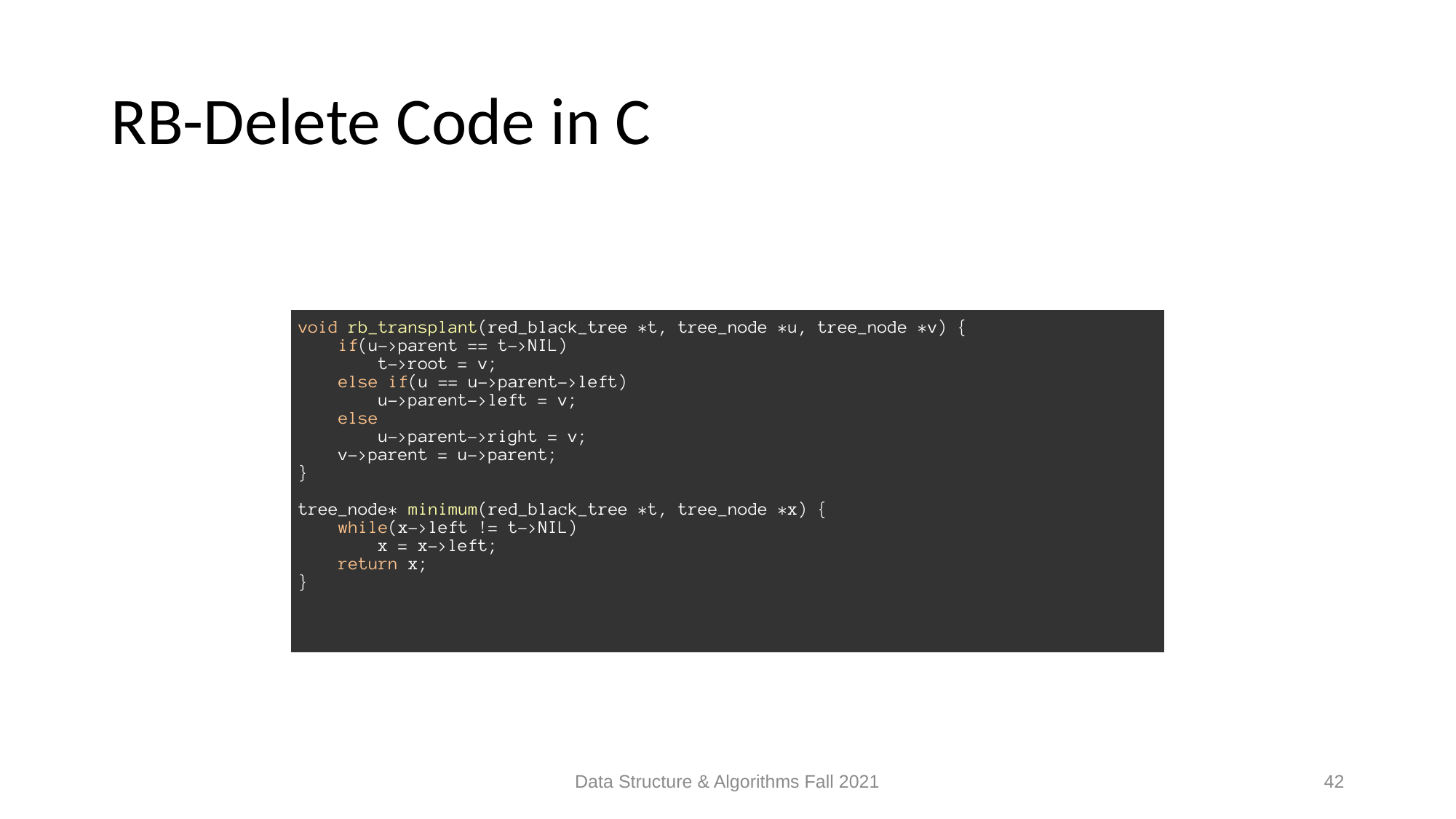

# RB-Delete Code in C
| void rb\_transplant(red\_black\_tree \*t, tree\_node \*u, tree\_node \*v) {     if(u->parent == t->NIL)         t->root = v;     else if(u == u->parent->left)         u->parent->left = v;     else         u->parent->right = v;     v->parent = u->parent; } tree\_node\* minimum(red\_black\_tree \*t, tree\_node \*x) {     while(x->left != t->NIL)         x = x->left;     return x; } |
| --- |
Data Structure & Algorithms Fall 2021
42